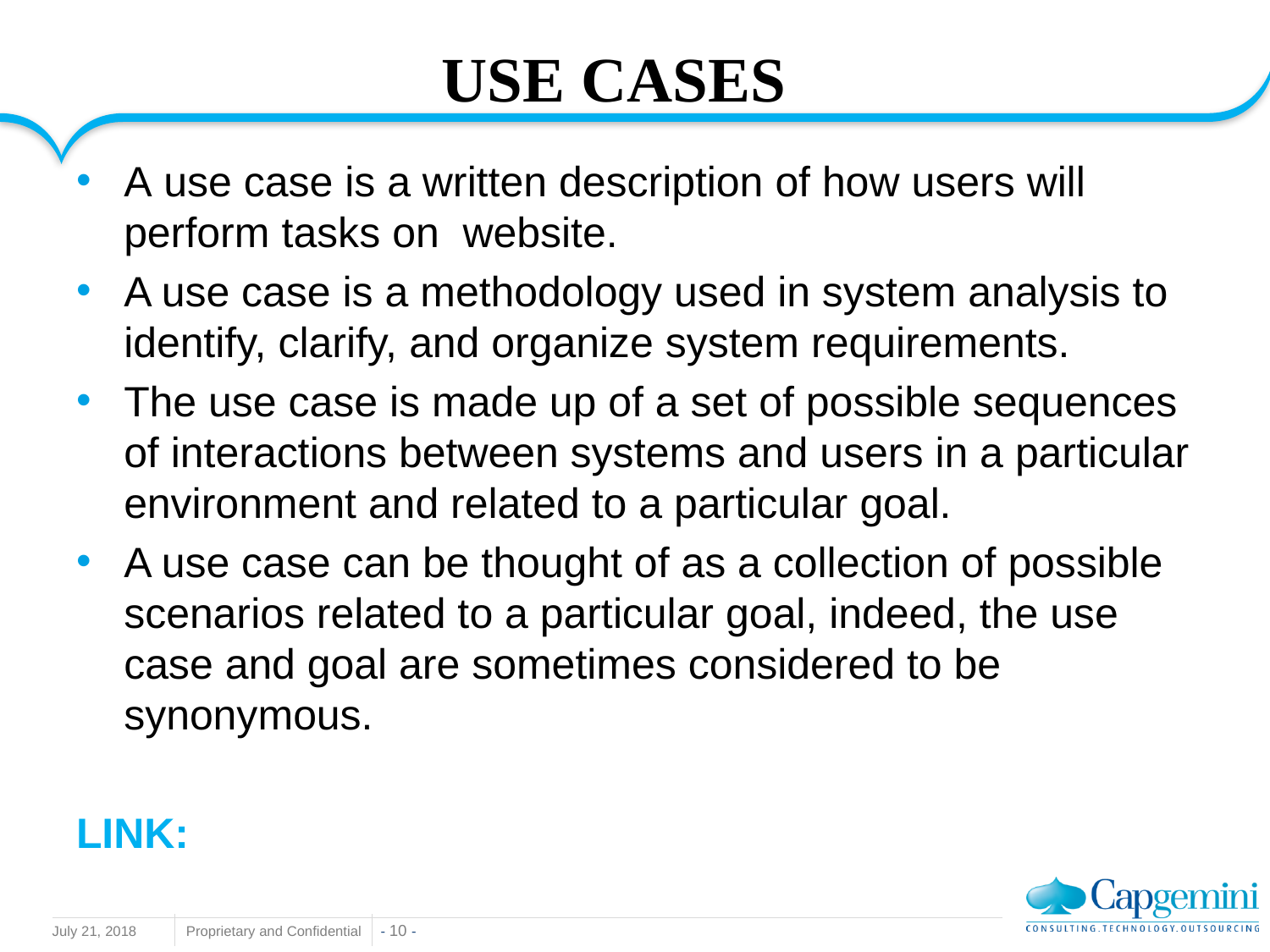

# USE CASES
A use case is a written description of how users will perform tasks on  website.
A use case is a methodology used in system analysis to identify, clarify, and organize system requirements.
The use case is made up of a set of possible sequences of interactions between systems and users in a particular environment and related to a particular goal.
A use case can be thought of as a collection of possible scenarios related to a particular goal, indeed, the use case and goal are sometimes considered to be synonymous.

LINK: